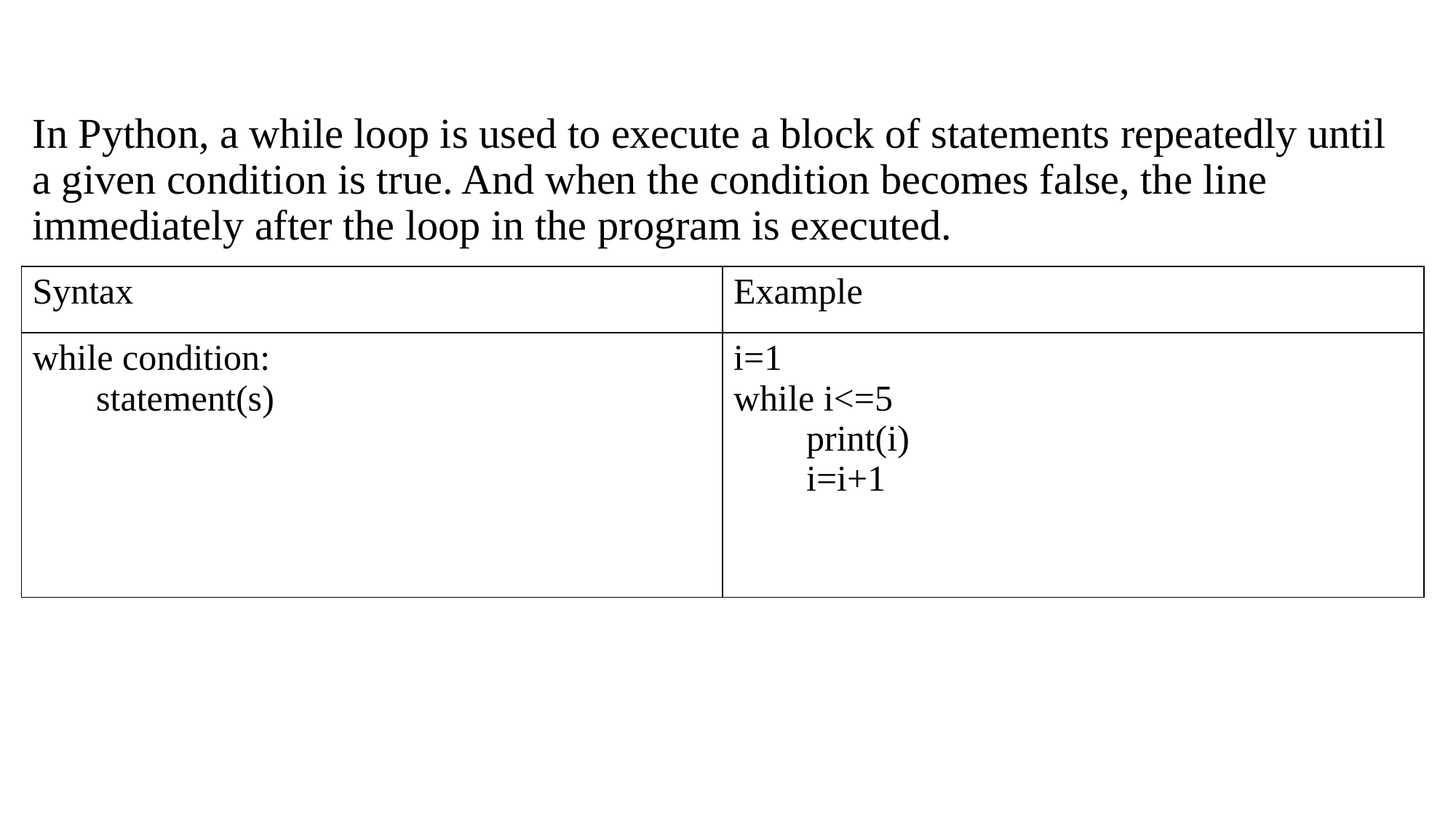

# While Loop in Python
In Python, a while loop is used to execute a block of statements repeatedly until a given condition is true. And when the condition becomes false, the line immediately after the loop in the program is executed.

| Syntax | Example |
| --- | --- |
| while condition: statement(s) | i=1 while i<=5 print(i) i=i+1 |